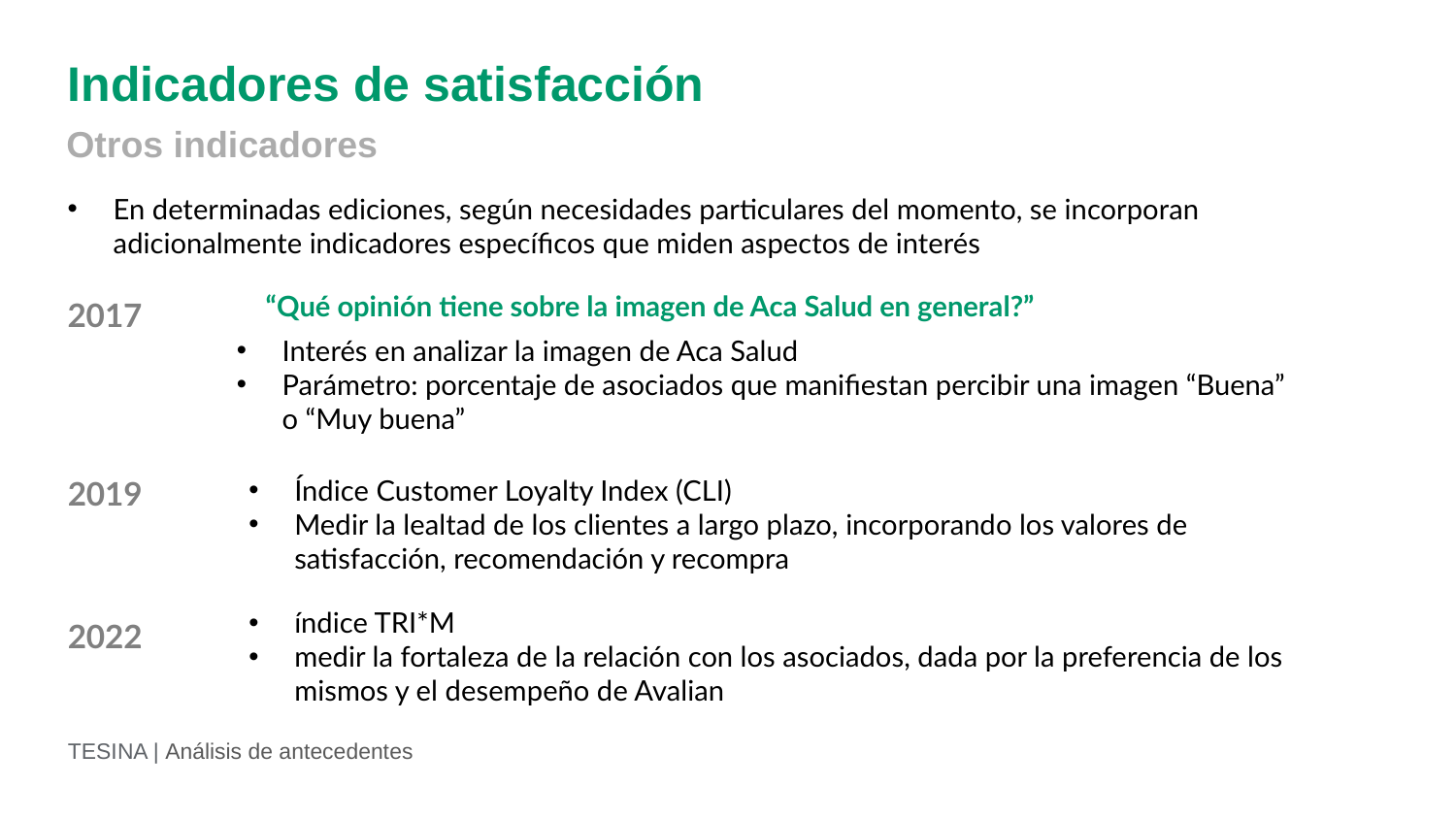

Indicadores de satisfacción
Otros indicadores
En determinadas ediciones, según necesidades particulares del momento, se incorporan adicionalmente indicadores específicos que miden aspectos de interés
 “Qué opinión tiene sobre la imagen de Aca Salud en general?”
2017
Interés en analizar la imagen de Aca Salud
Parámetro: porcentaje de asociados que manifiestan percibir una imagen “Buena” o “Muy buena”
Índice Customer Loyalty Index (CLI)
Medir la lealtad de los clientes a largo plazo, incorporando los valores de satisfacción, recomendación y recompra
2019
índice TRI*M
medir la fortaleza de la relación con los asociados, dada por la preferencia de los mismos y el desempeño de Avalian
2022
TESINA | Análisis de antecedentes